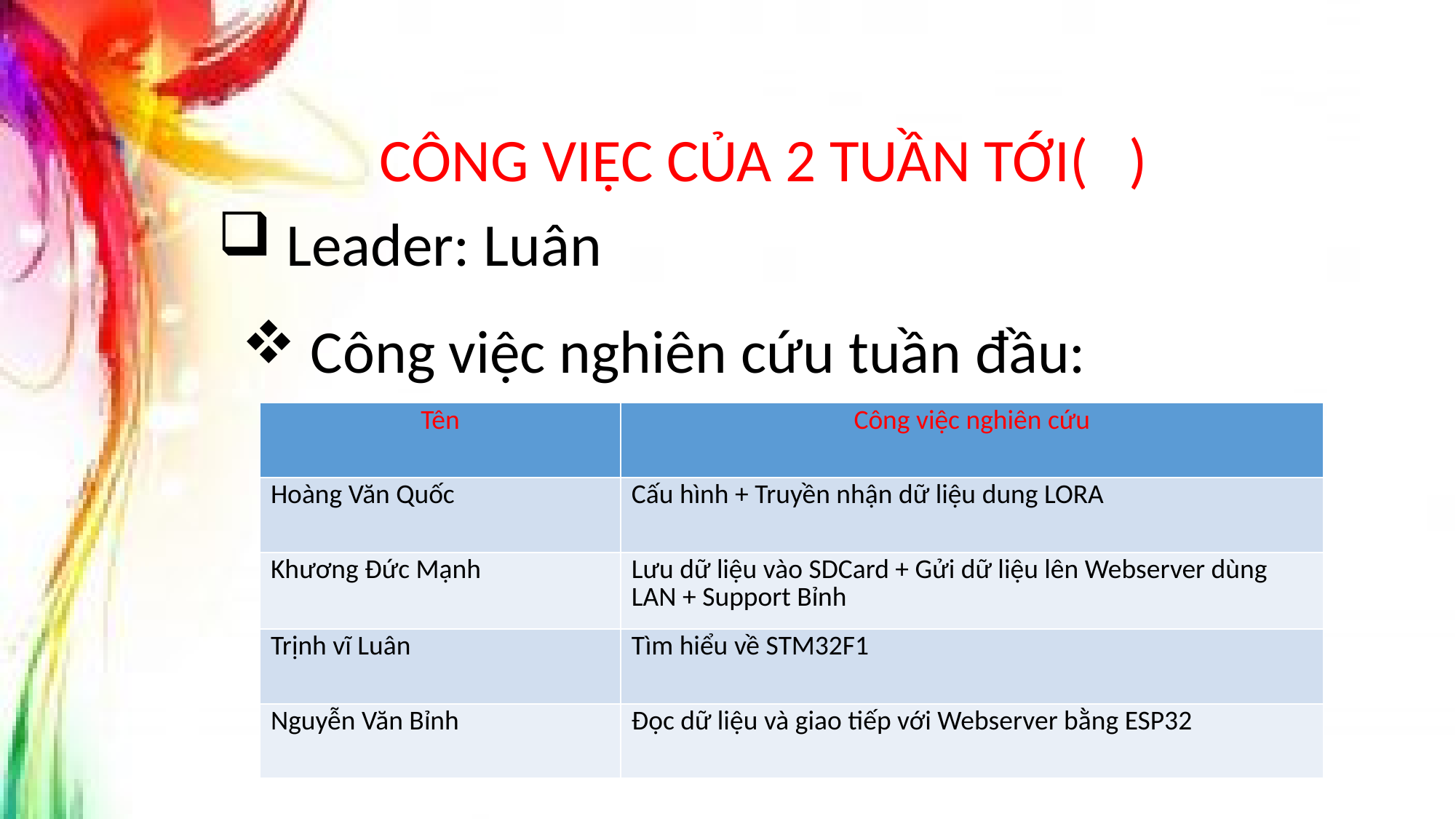

CÔNG VIỆC CỦA 2 TUẦN TỚI(   )
Leader: Luân
Công việc nghiên cứu tuần đầu:
| Tên | Công việc nghiên cứu |
| --- | --- |
| Hoàng Văn Quốc | Cấu hình + Truyền nhận dữ liệu dung LORA |
| Khương Đức Mạnh | Lưu dữ liệu vào SDCard + Gửi dữ liệu lên Webserver dùng LAN + Support Bỉnh |
| Trịnh vĩ Luân | Tìm hiểu về STM32F1 |
| Nguyễn Văn Bỉnh | Đọc dữ liệu và giao tiếp với Webserver bằng ESP32 |